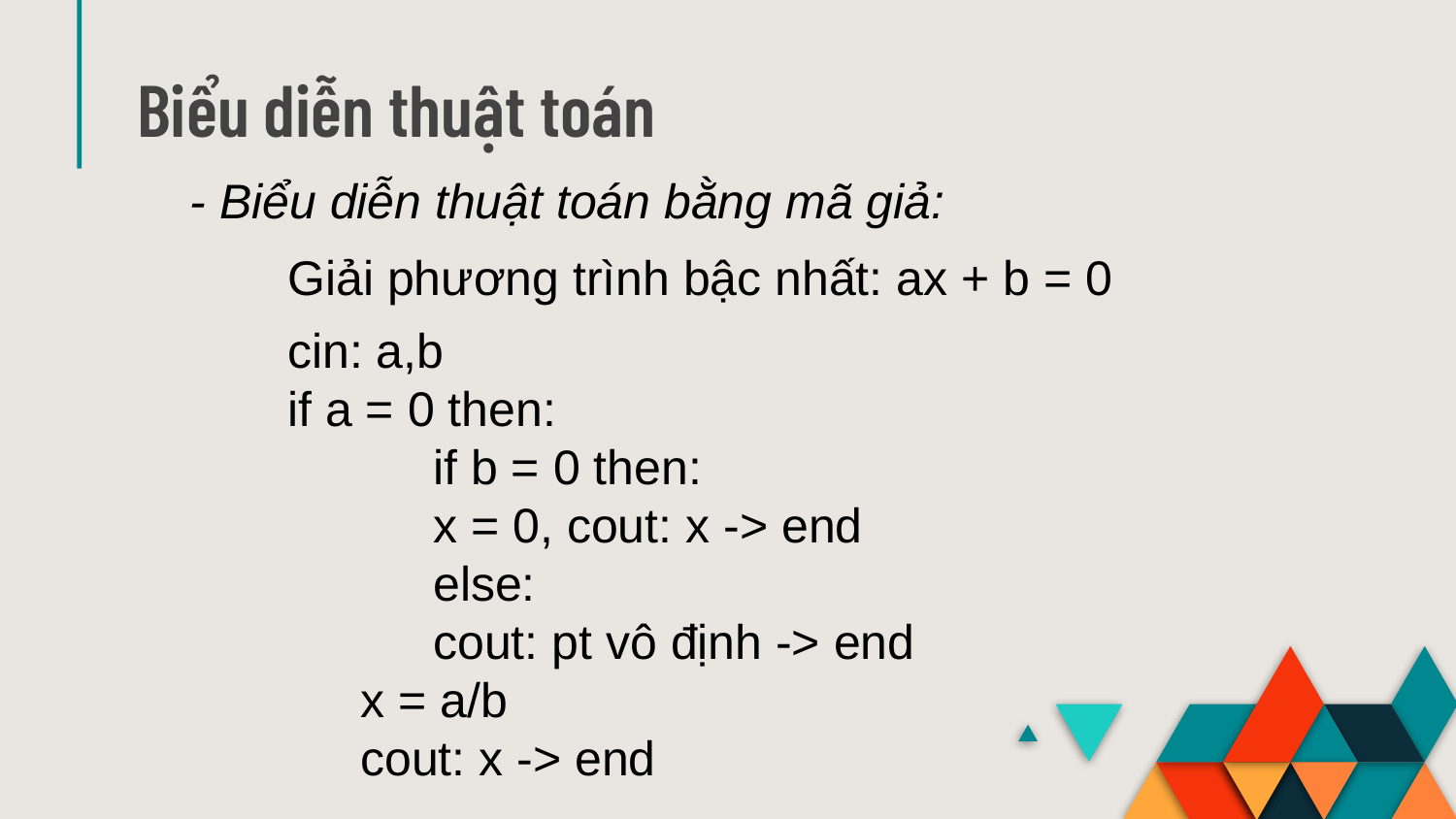

Biểu diễn thuật toán
- Biểu diễn thuật toán bằng mã giả:
Giải phương trình bậc nhất: ax + b = 0
cin: a,b
if a = 0 then:
	if b = 0 then:
x = 0, cout: x -> end
	else:
cout: pt vô định -> end
x = a/b
cout: x -> end